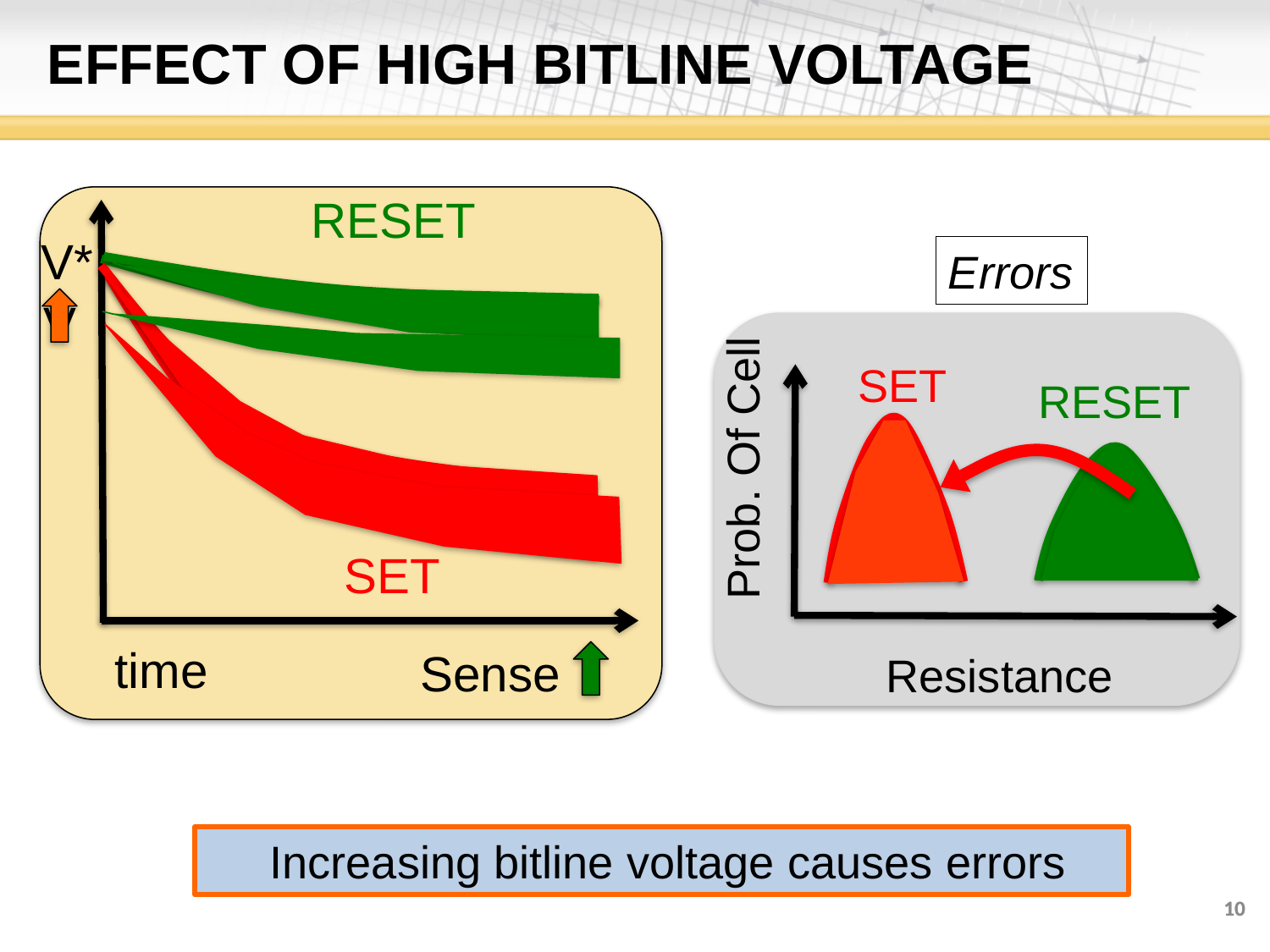

# EFFECT OF HIGH BITLINE VOLTAGE
RESET

SET
V*

time
Errors

V

SET
RESET

Resistance
Prob. Of Cell

Sense

 Increasing bitline voltage causes errors
10
10